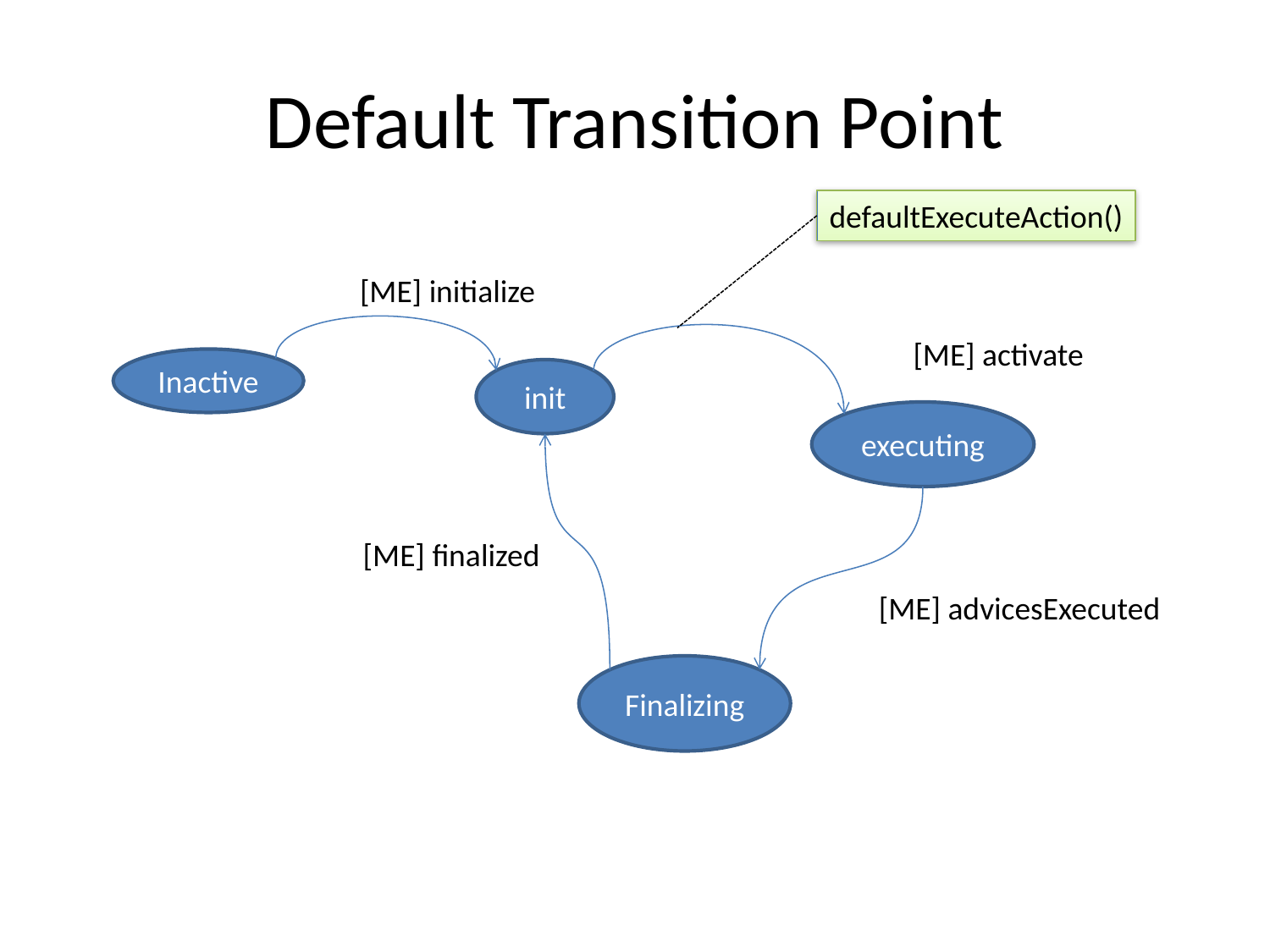

# Default Transition Point
defaultExecuteAction()
[ME] initialize
[ME] activate
Inactive
init
executing
[ME] finalized
[ME] advicesExecuted
Finalizing